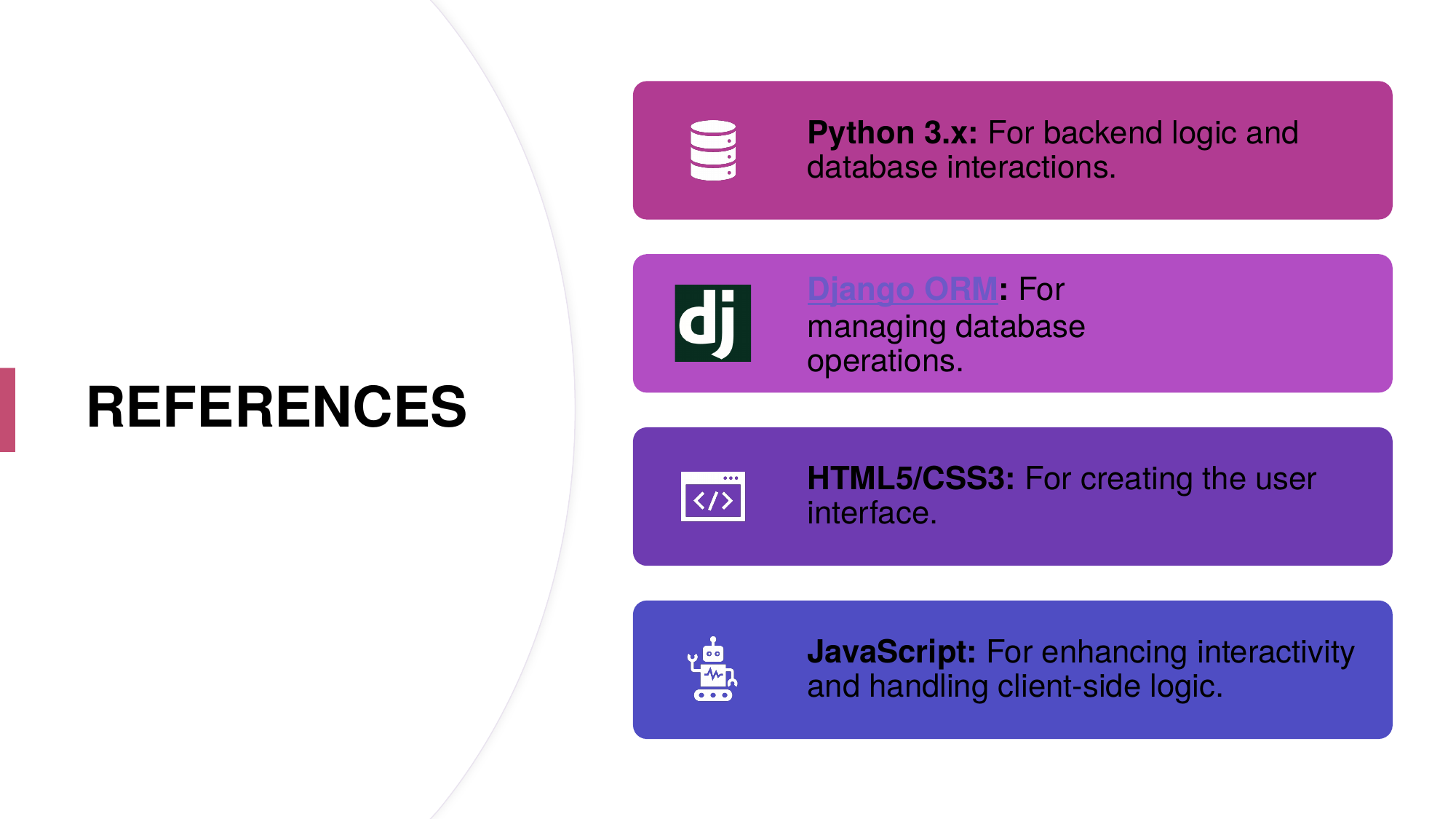

Python 3.x: For backend logic and database interactions.
Django ORM: For managing database operations.

HTML5/CSS3: For creating the user interface.
JavaScript: For enhancing interactivity and handling client-side logic.
# REFERENCES